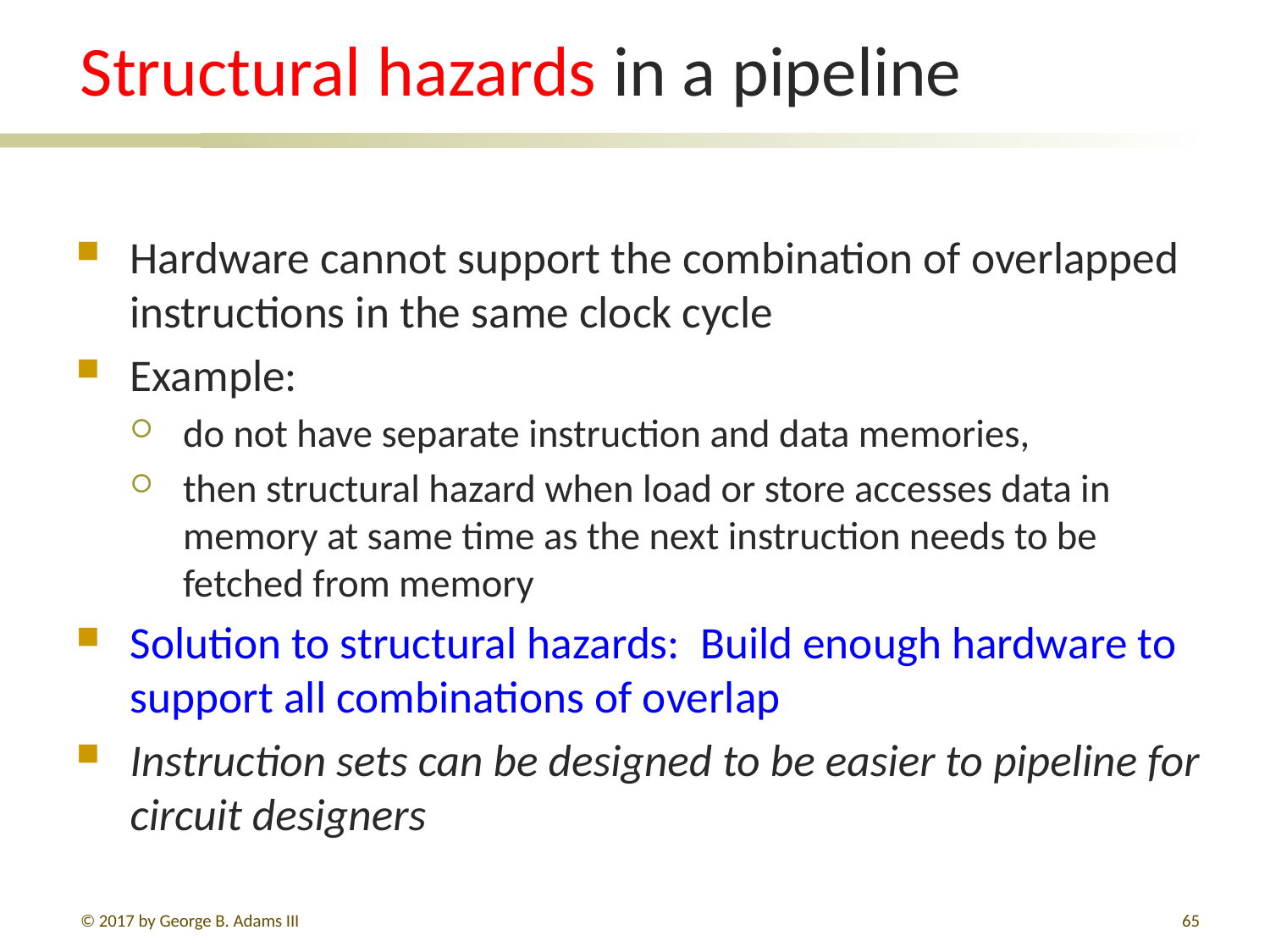

# Structural hazards in a pipeline
Hardware cannot support the combination of overlapped instructions in the same clock cycle
Example:
do not have separate instruction and data memories,
then structural hazard when load or store accesses data in memory at same time as the next instruction needs to be fetched from memory
Solution to structural hazards:  Build enough hardware to support all combinations of overlap
Instruction sets can be designed to be easier to pipeline for circuit designers
© 2017 by George B. Adams III
65